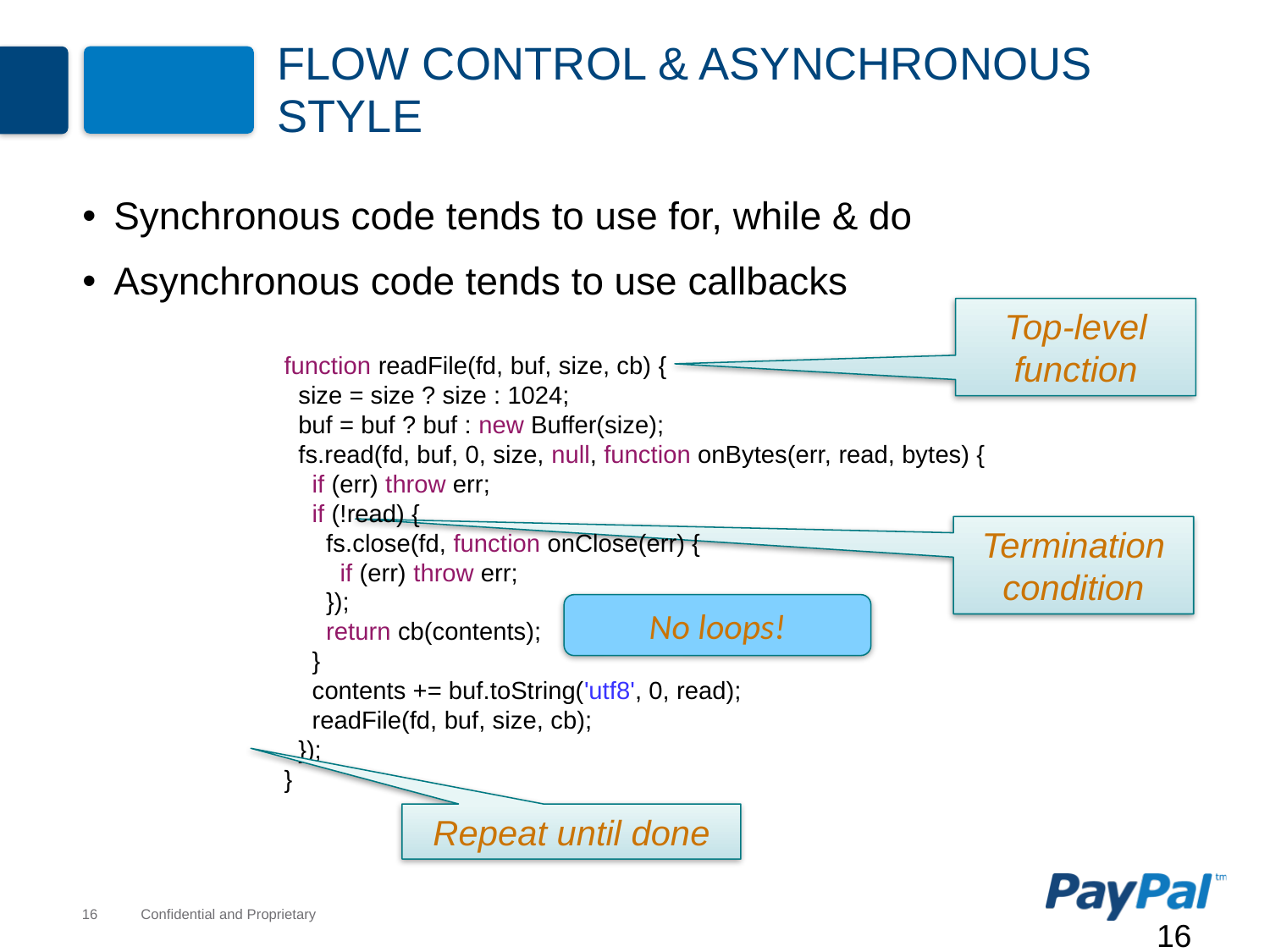

# Flow Control & Asynchronous Style
Synchronous code tends to use for, while & do
Asynchronous code tends to use callbacks
Top-level function
function readFile(fd, buf, size, cb) {
  size = size ? size : 1024;
  buf = buf ? buf : new Buffer(size);
  fs.read(fd, buf, 0, size, null, function onBytes(err, read, bytes) {
    if (err) throw err;
    if (!read) {
      fs.close(fd, function onClose(err) {
        if (err) throw err;
      });
      return cb(contents);
    }
    contents += buf.toString('utf8', 0, read);
    readFile(fd, buf, size, cb);
  });
}
Termination condition
No loops!
Repeat until done
16